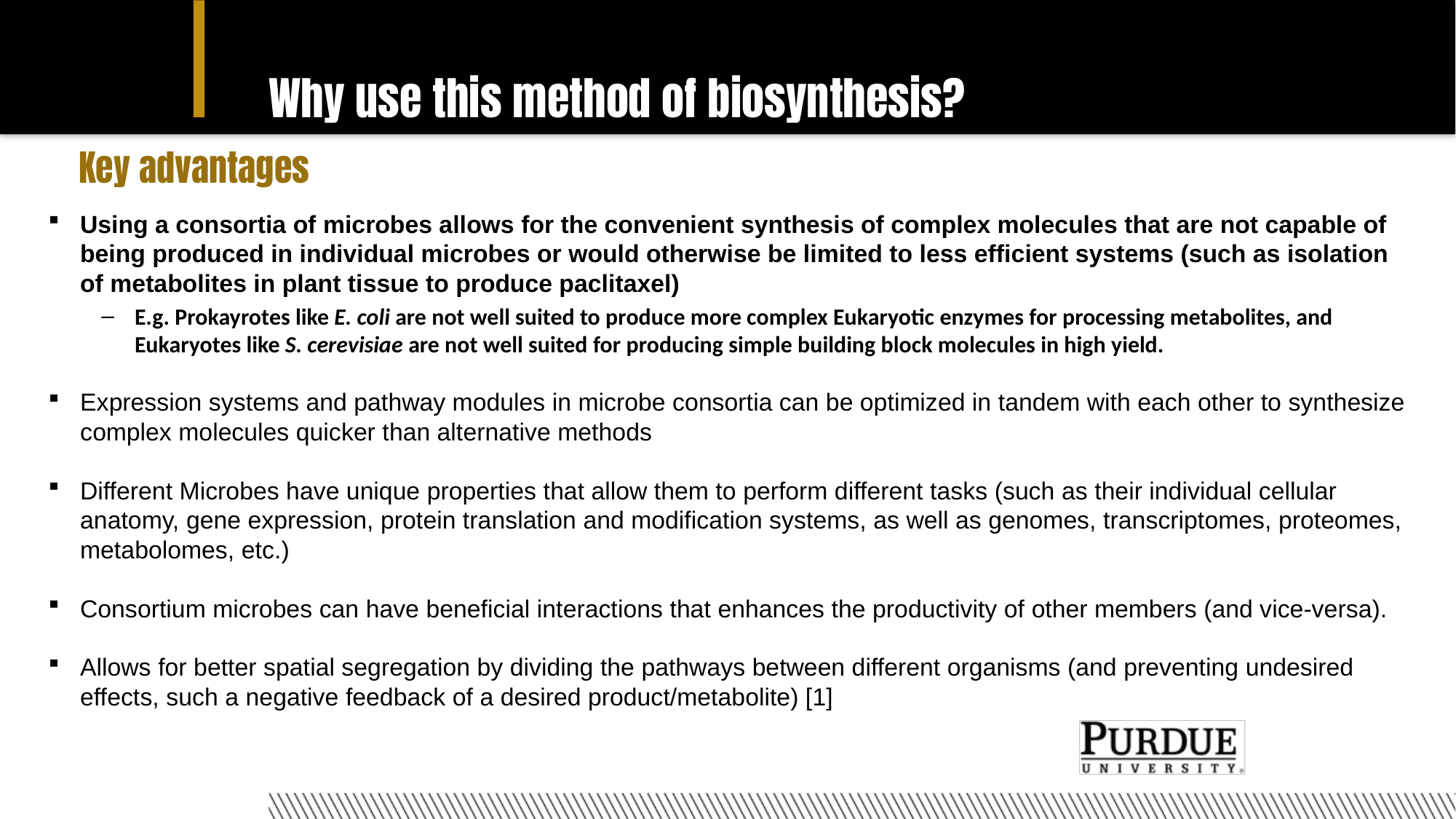

# Why use this method of biosynthesis?
Key advantages
Using a consortia of microbes allows for the convenient synthesis of complex molecules that are not capable of being produced in individual microbes or would otherwise be limited to less efficient systems (such as isolation of metabolites in plant tissue to produce paclitaxel)
E.g. Prokayrotes like E. coli are not well suited to produce more complex Eukaryotic enzymes for processing metabolites, and Eukaryotes like S. cerevisiae are not well suited for producing simple building block molecules in high yield.

Expression systems and pathway modules in microbe consortia can be optimized in tandem with each other to synthesize complex molecules quicker than alternative methods

Different Microbes have unique properties that allow them to perform different tasks (such as their individual cellular anatomy, gene expression, protein translation and modification systems, as well as genomes, transcriptomes, proteomes, metabolomes, etc.)

Consortium microbes can have beneficial interactions that enhances the productivity of other members (and vice-versa).

Allows for better spatial segregation by dividing the pathways between different organisms (and preventing undesired effects, such a negative feedback of a desired product/metabolite) [1]